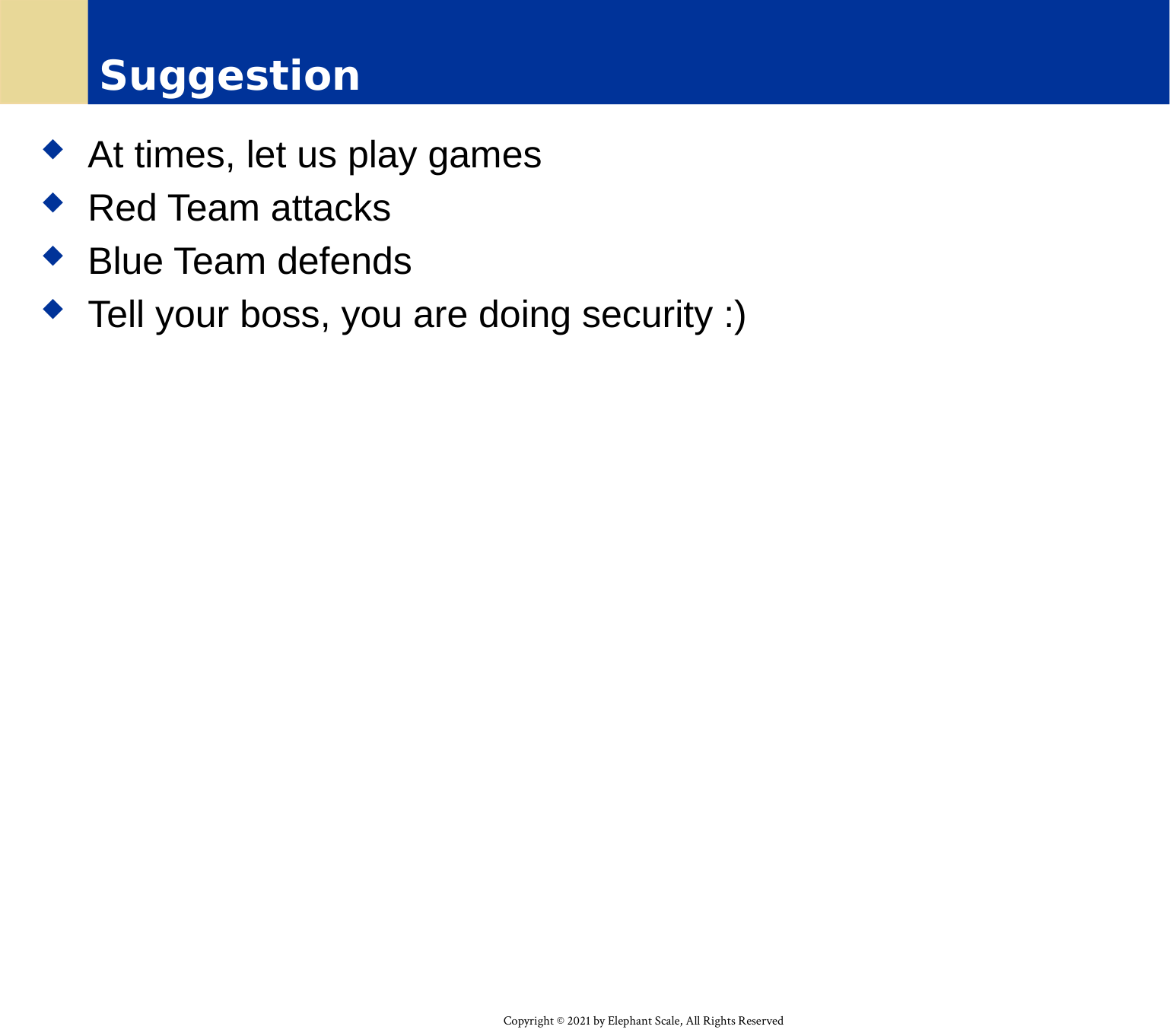

# Suggestion
 At times, let us play games
 Red Team attacks
 Blue Team defends
 Tell your boss, you are doing security :)
Copyright © 2021 by Elephant Scale, All Rights Reserved